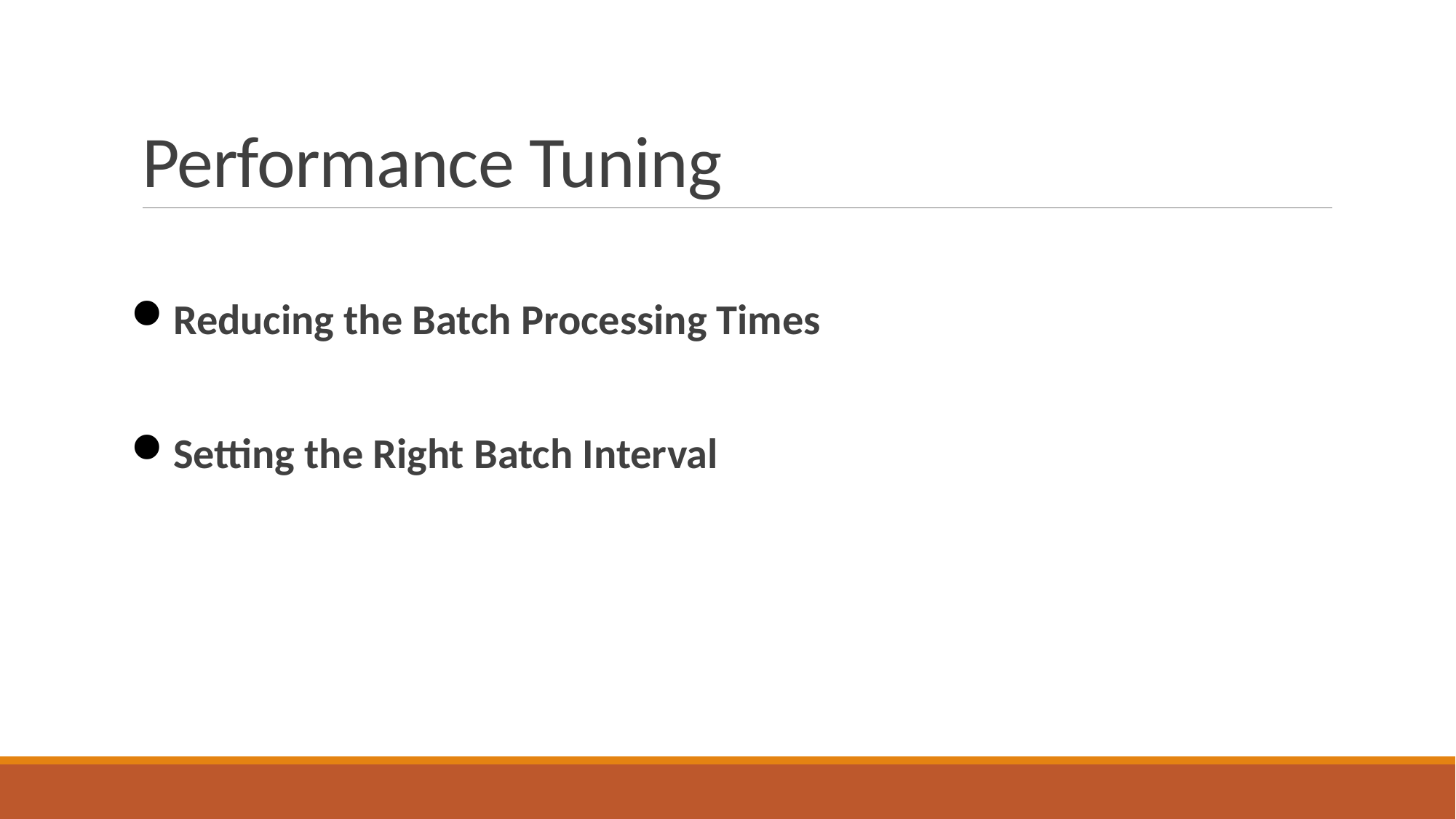

# Performance Tuning

Reducing the Batch Processing Times

Setting the Right Batch Interval